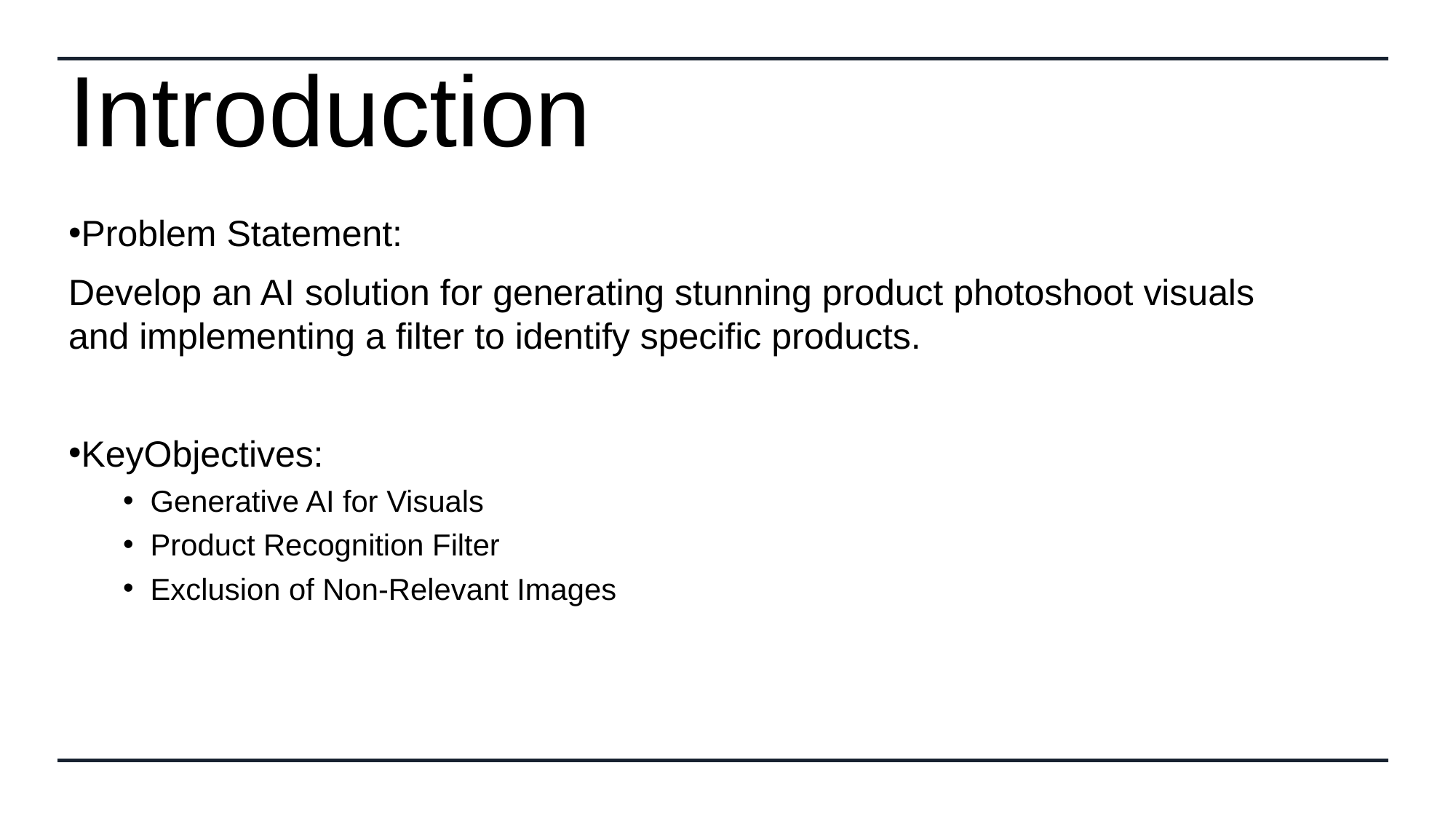

# Introduction
Problem Statement:
Develop an AI solution for generating stunning product photoshoot visuals and implementing a filter to identify specific products.

KeyObjectives:
Generative AI for Visuals
Product Recognition Filter
Exclusion of Non-Relevant Images